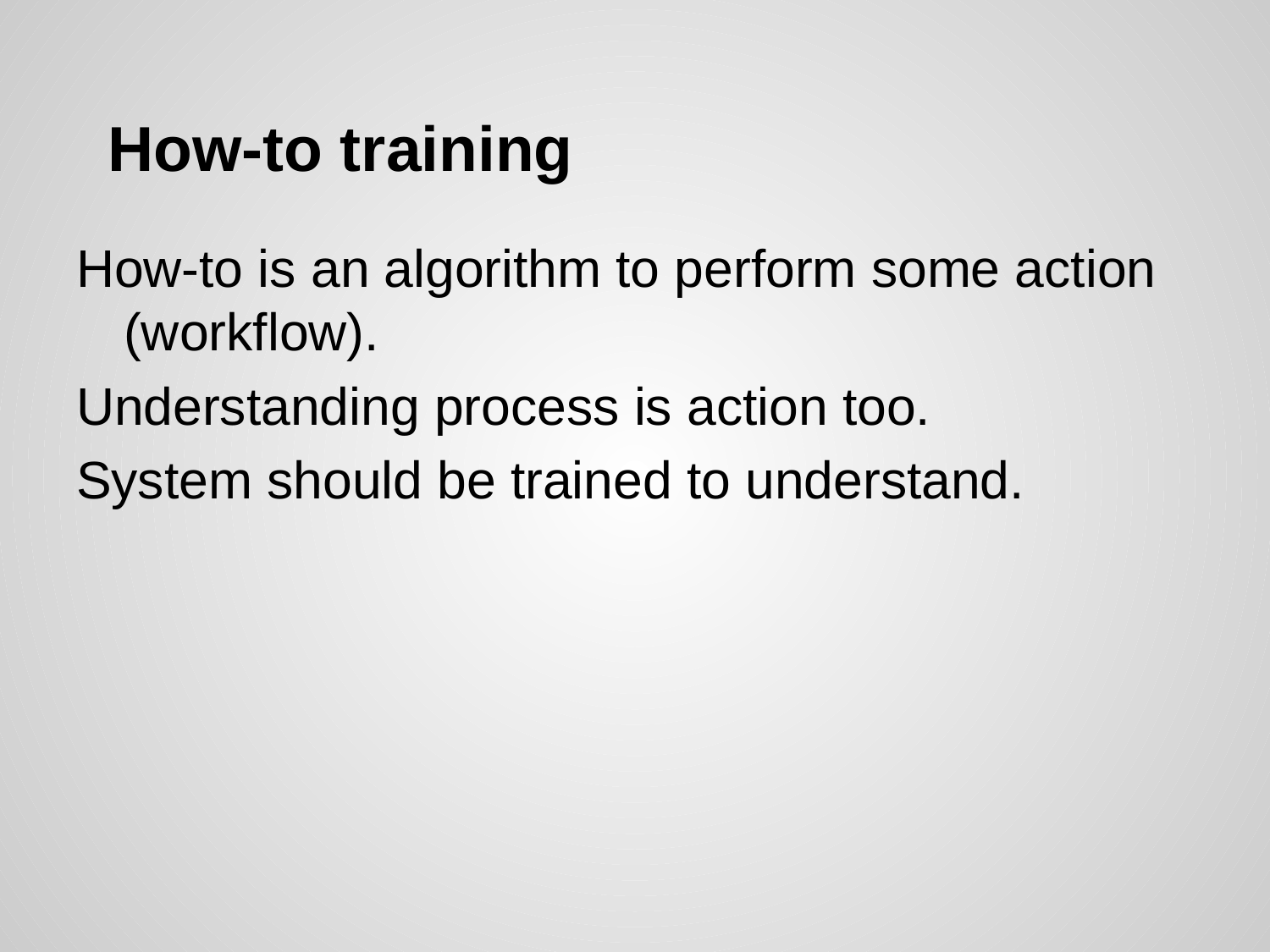

# How-to training
How-to is an algorithm to perform some action (workflow).
Understanding process is action too.
System should be trained to understand.